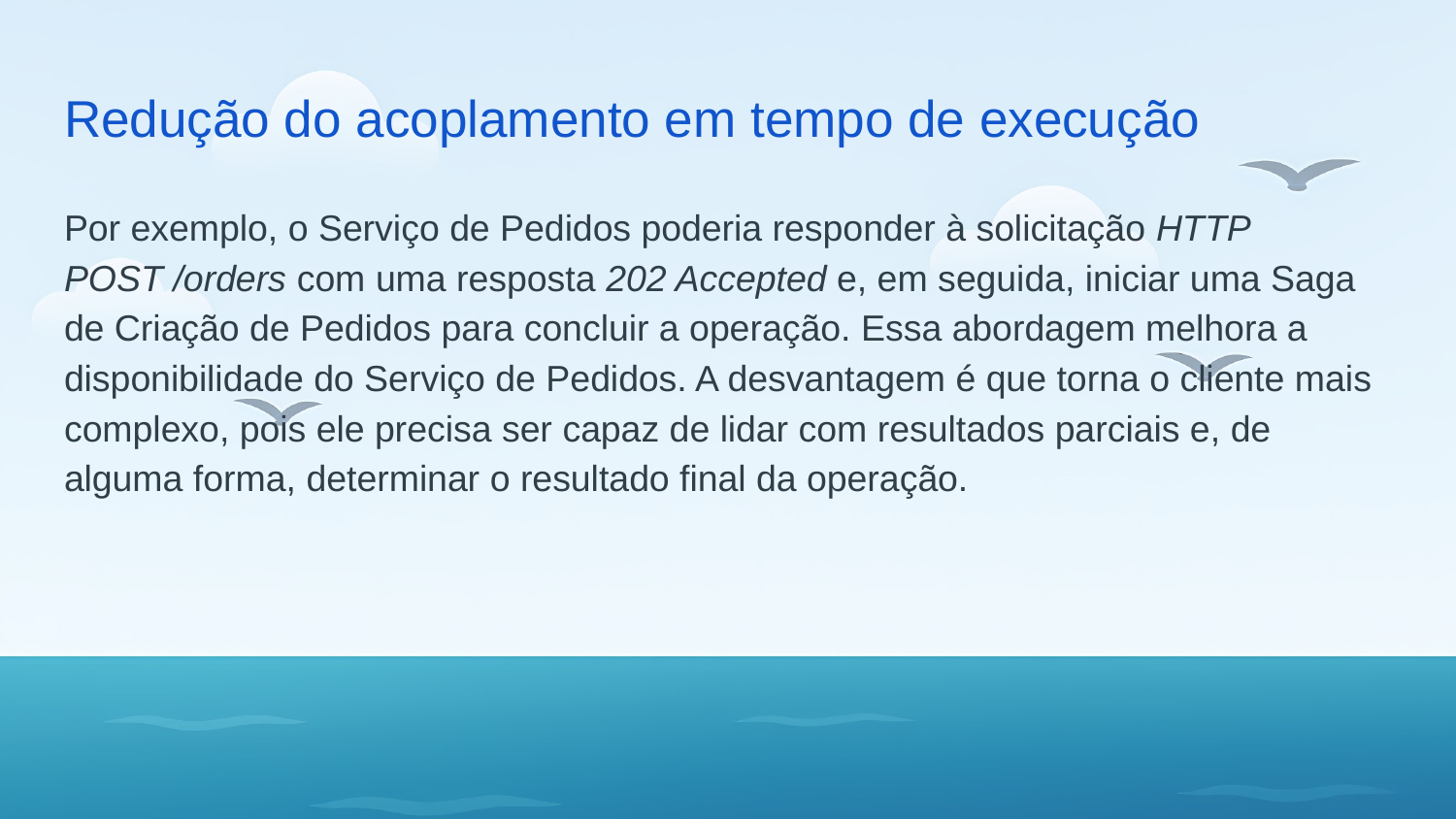

# Redução do acoplamento em tempo de execução

Por exemplo, o Serviço de Pedidos poderia responder à solicitação HTTP POST /orders com uma resposta 202 Accepted e, em seguida, iniciar uma Saga de Criação de Pedidos para concluir a operação. Essa abordagem melhora a disponibilidade do Serviço de Pedidos. A desvantagem é que torna o cliente mais complexo, pois ele precisa ser capaz de lidar com resultados parciais e, de alguma forma, determinar o resultado final da operação.